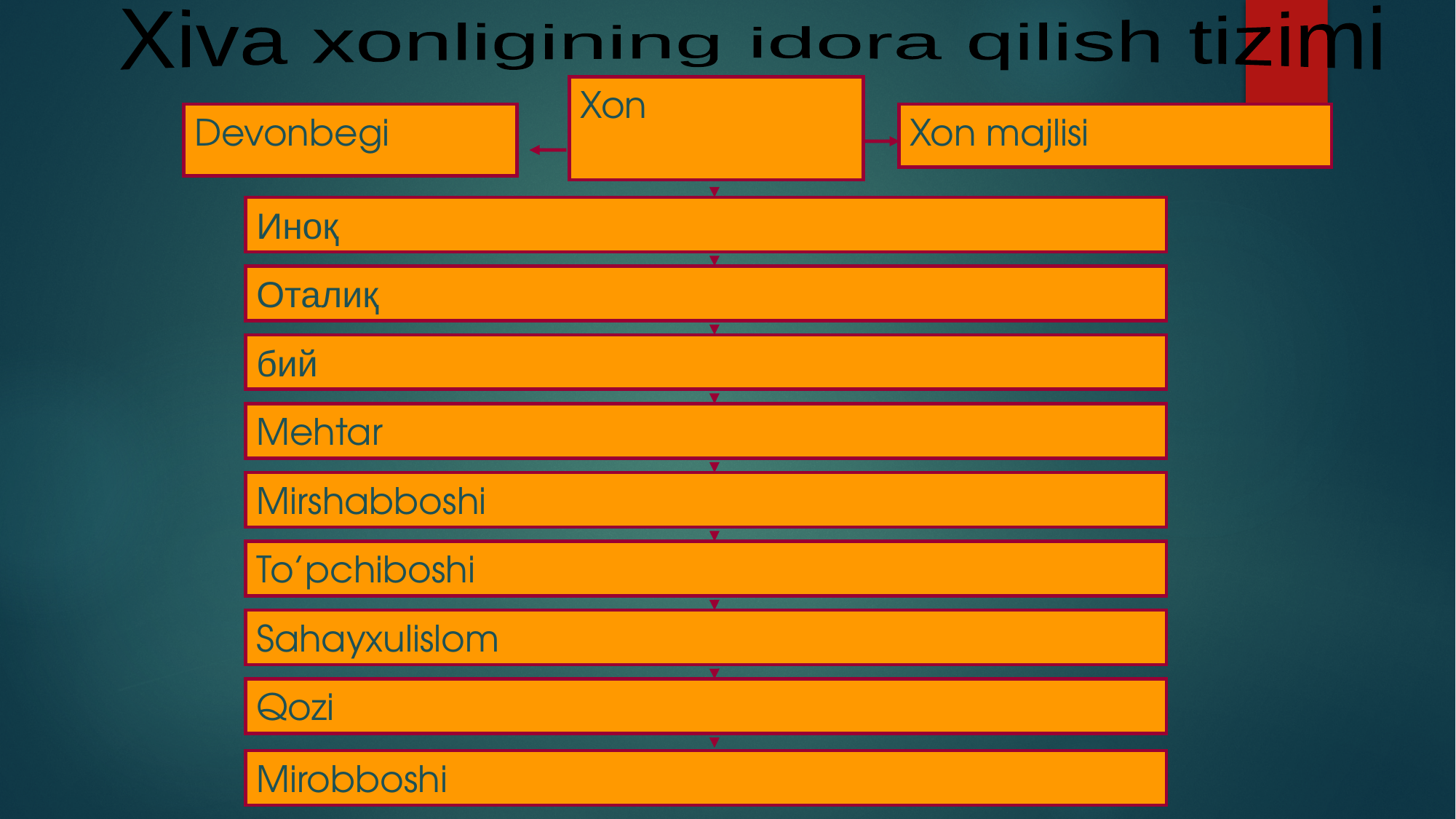

Xon
Devonbegi
Xon majlisi

Иноқ

Оталиқ

бий

Mehtar

Mirshabboshi

To’pchiboshi

Sahayxulislom

Qozi

Mirobboshi

Xiva xonligining idora qilish tizimi